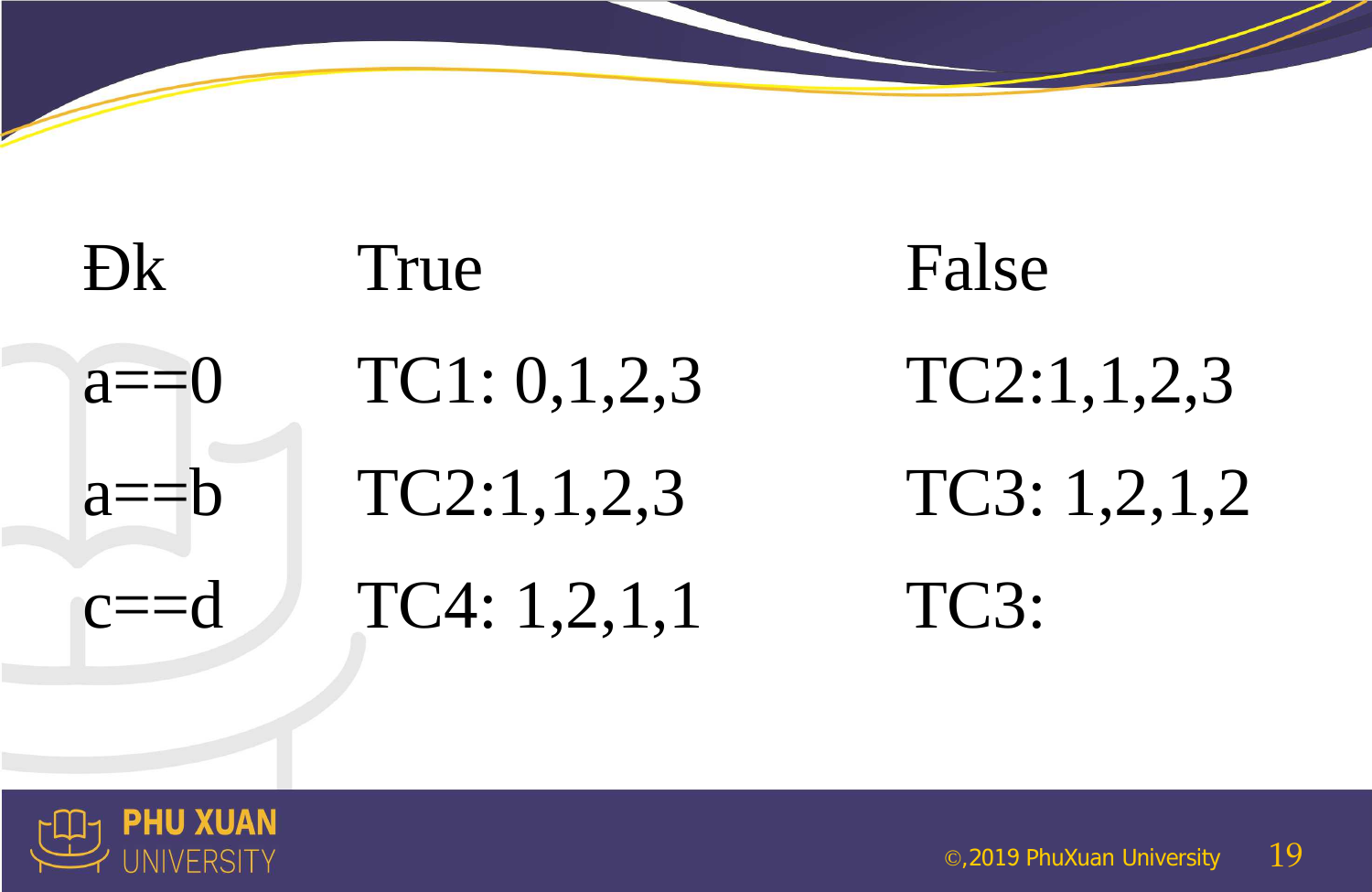

#
Đk 		True				False
a==0	TC1: 0,1,2,3		TC2:1,1,2,3
a==b	TC2:1,1,2,3		TC3: 1,2,1,2
c==d	TC4: 1,2,1,1		TC3:

19